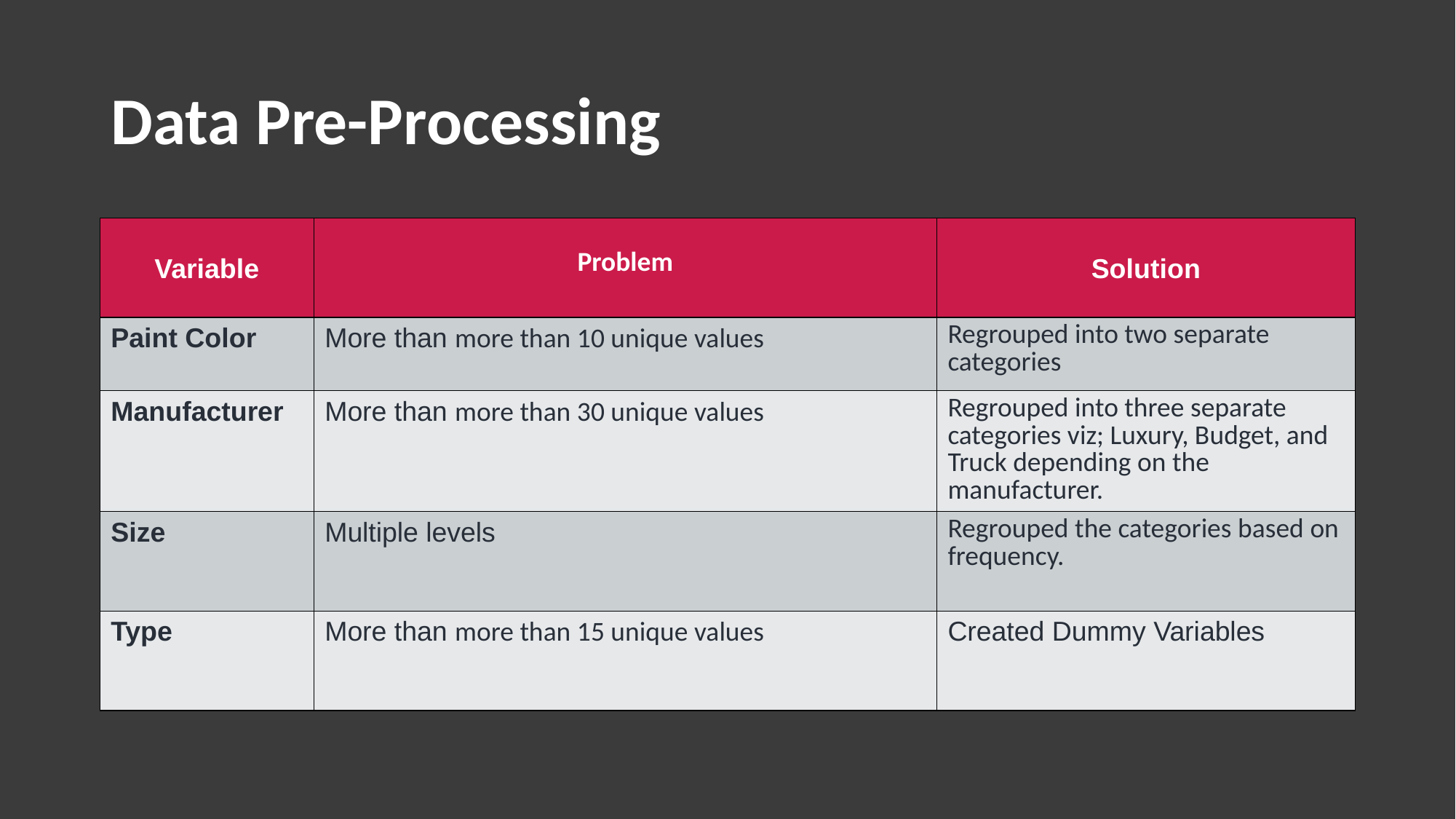

# Data Pre-Processing
| Variable | Problem | Solution |
| --- | --- | --- |
| Paint Color | More than more than 10 unique values | Regrouped into two separate categories |
| Manufacturer | More than more than 30 unique values | Regrouped into three separate categories viz; Luxury, Budget, and Truck depending on the manufacturer. |
| Size | Multiple levels | Regrouped the categories based on frequency. |
| Type | More than more than 15 unique values | Created Dummy Variables |